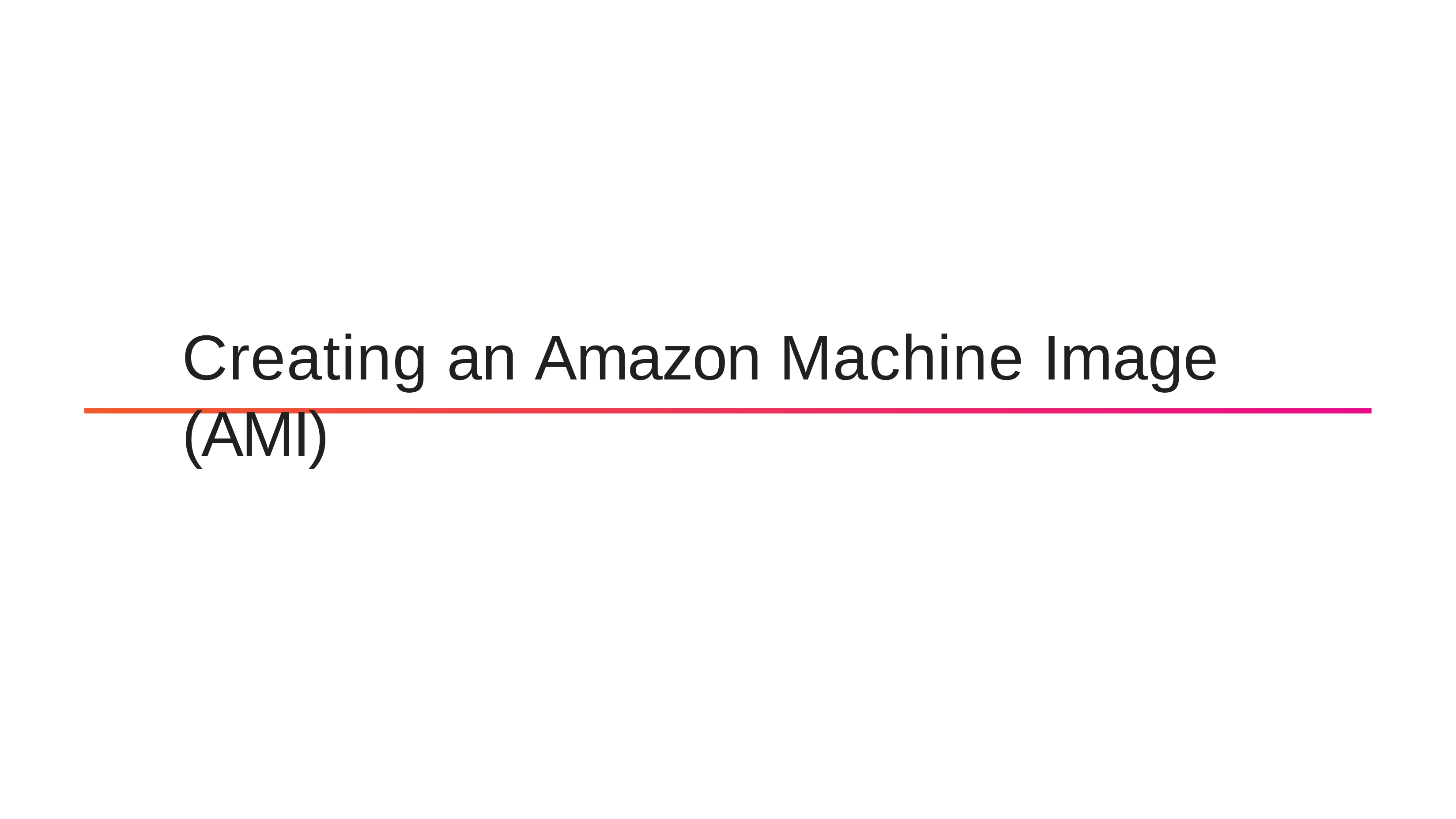

# Creating an Amazon Machine Image (AMI)
46